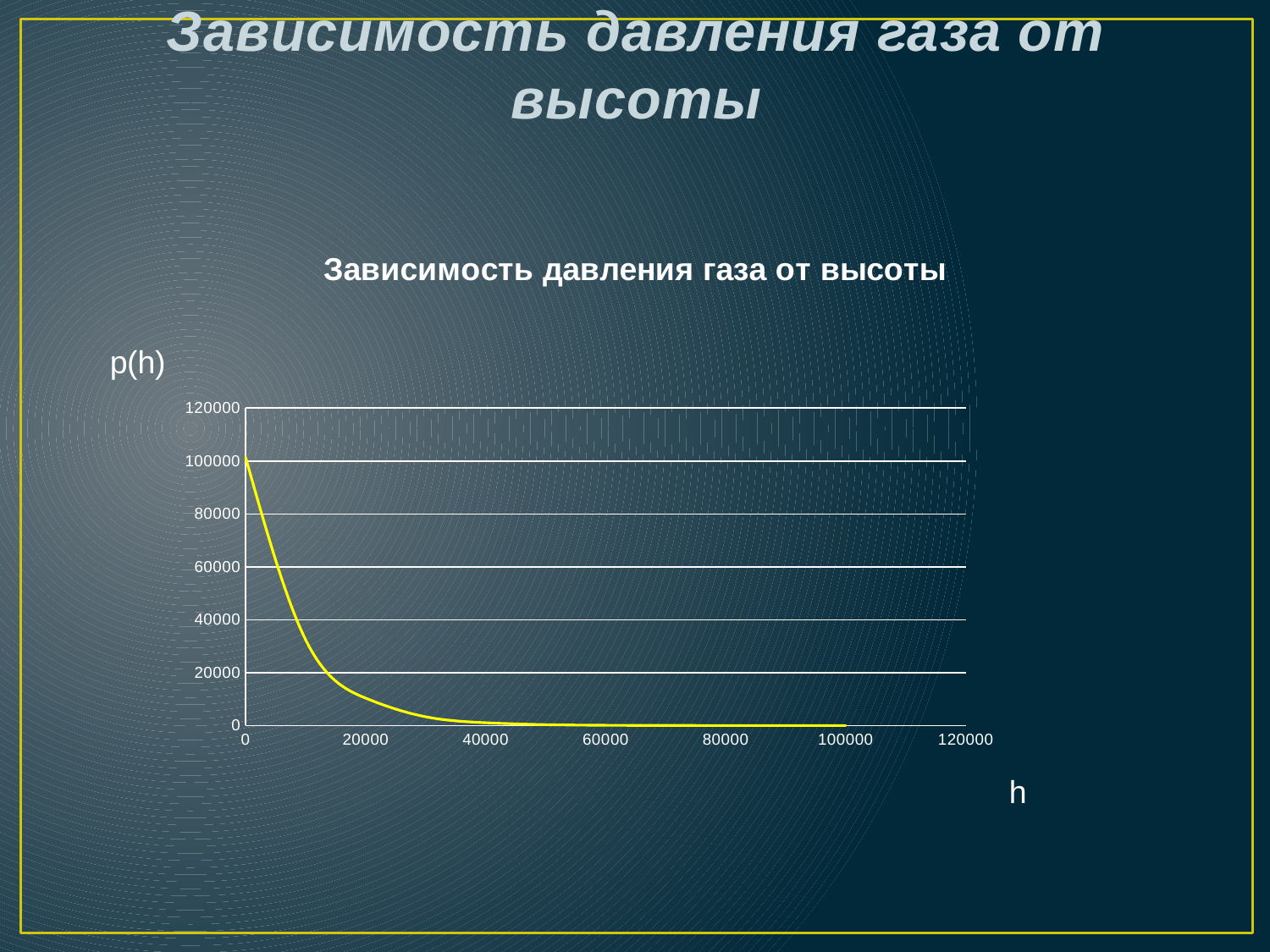

# Зависимость давления газа от высоты

### Chart: Зависимость давления газа от высоты

| Category |  |
|---|---|